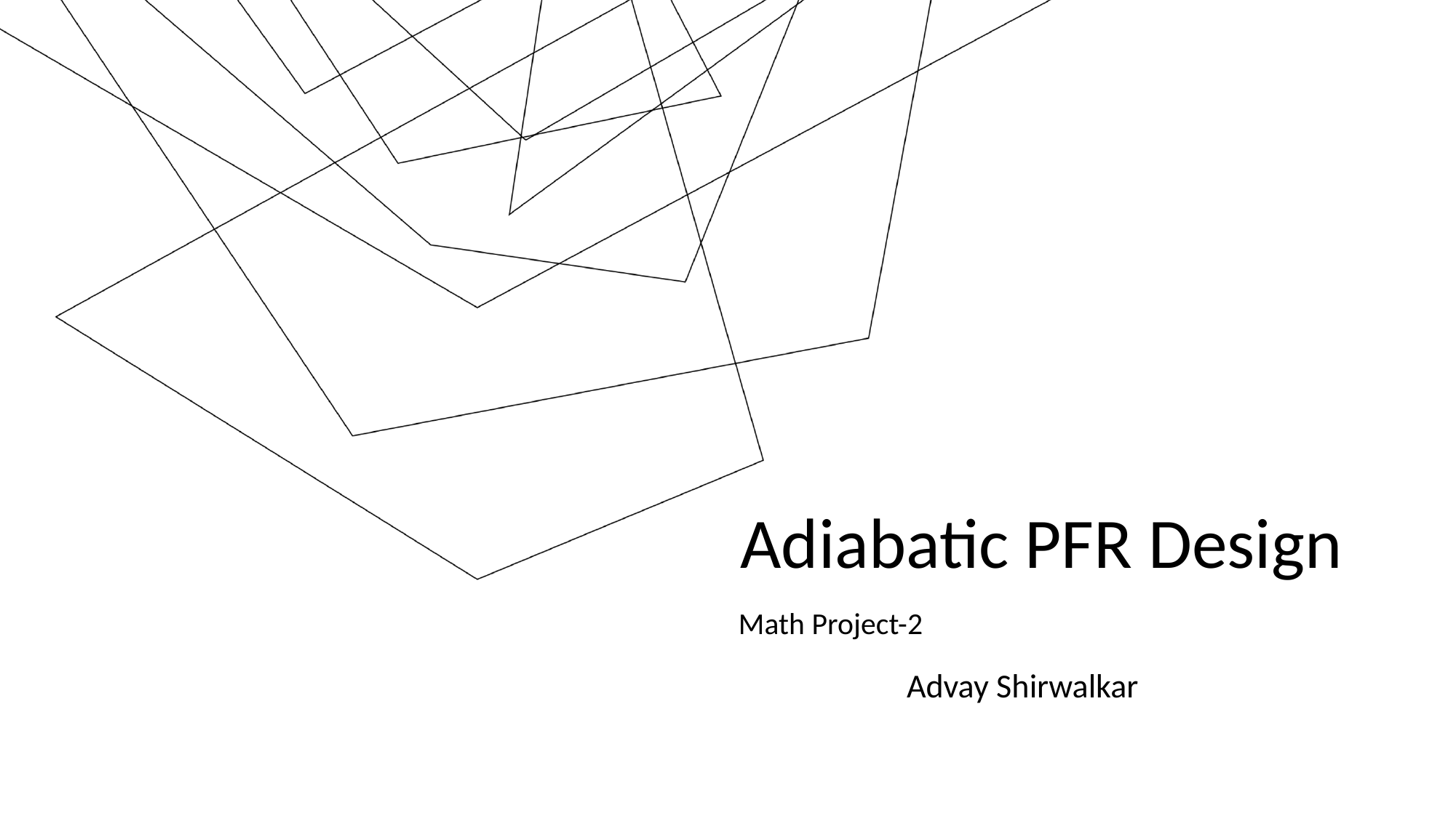

# Adiabatic PFR Design
Math Project-2
Advay Shirwalkar